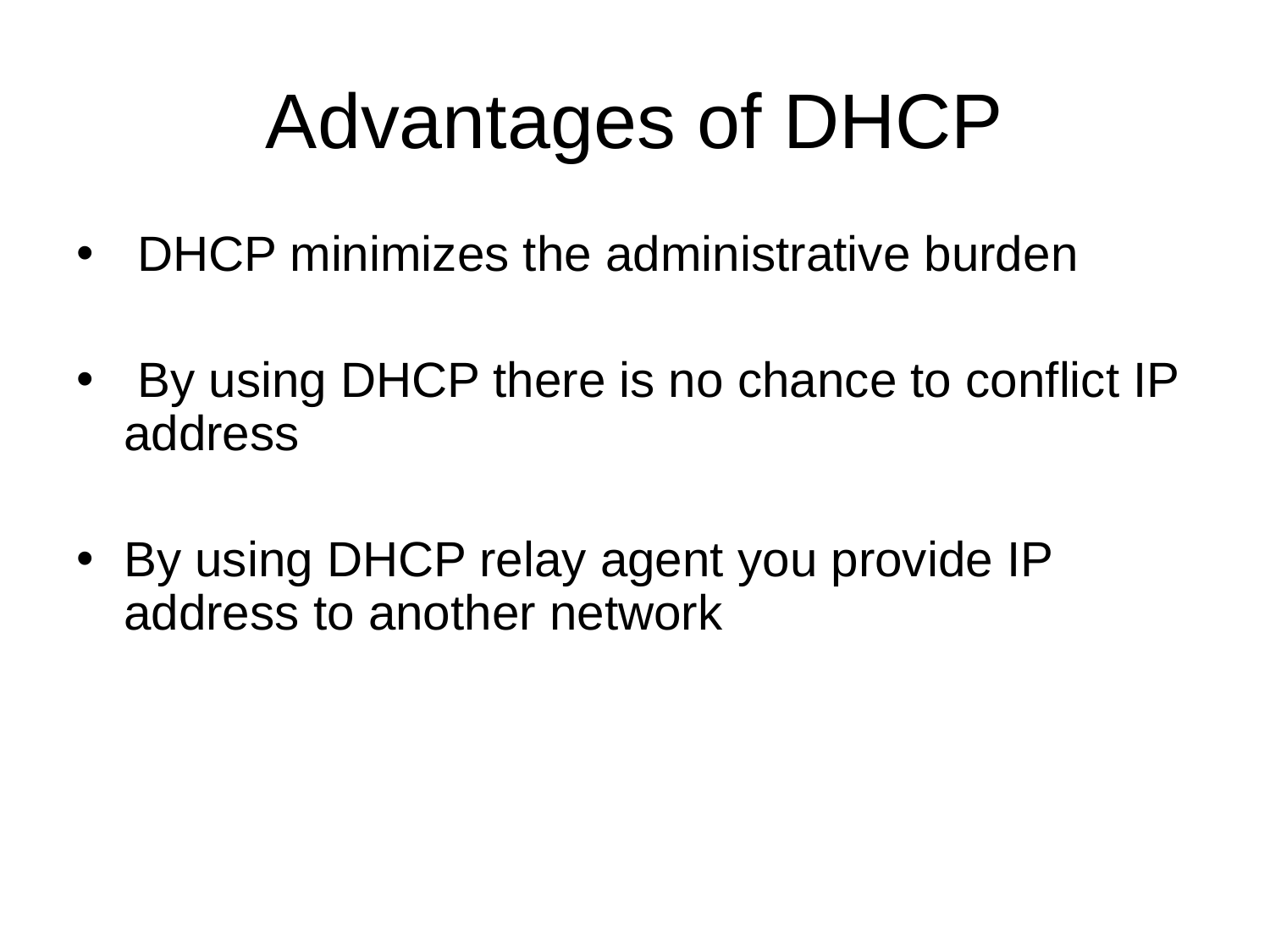

# Advantages of DHCP
 DHCP minimizes the administrative burden

 By using DHCP there is no chance to conflict IP address

By using DHCP relay agent you provide IP address to another network